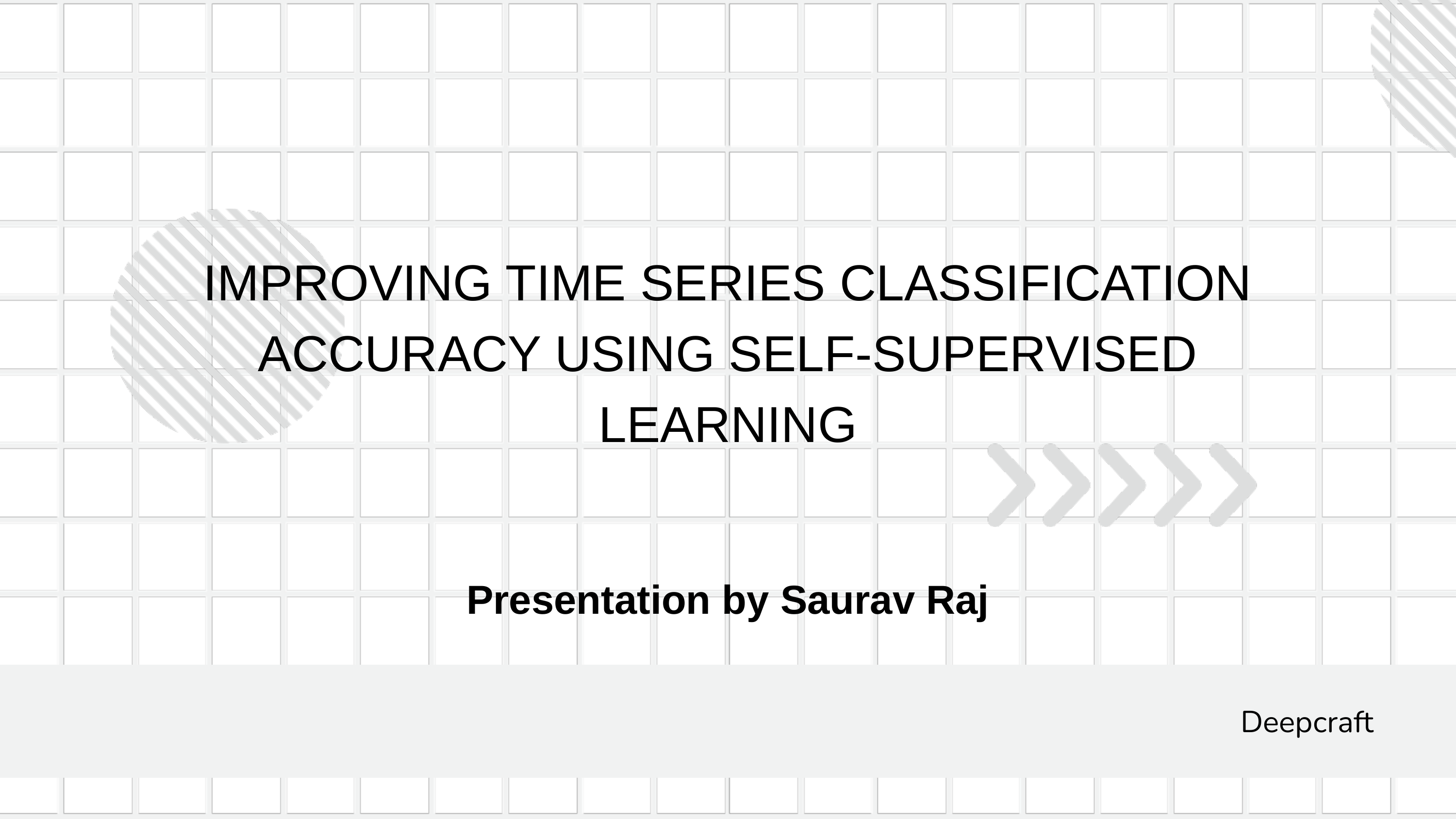

IMPROVING TIME SERIES CLASSIFICATION ACCURACY USING SELF-SUPERVISED LEARNING

Presentation by Saurav Raj

Deepcraft